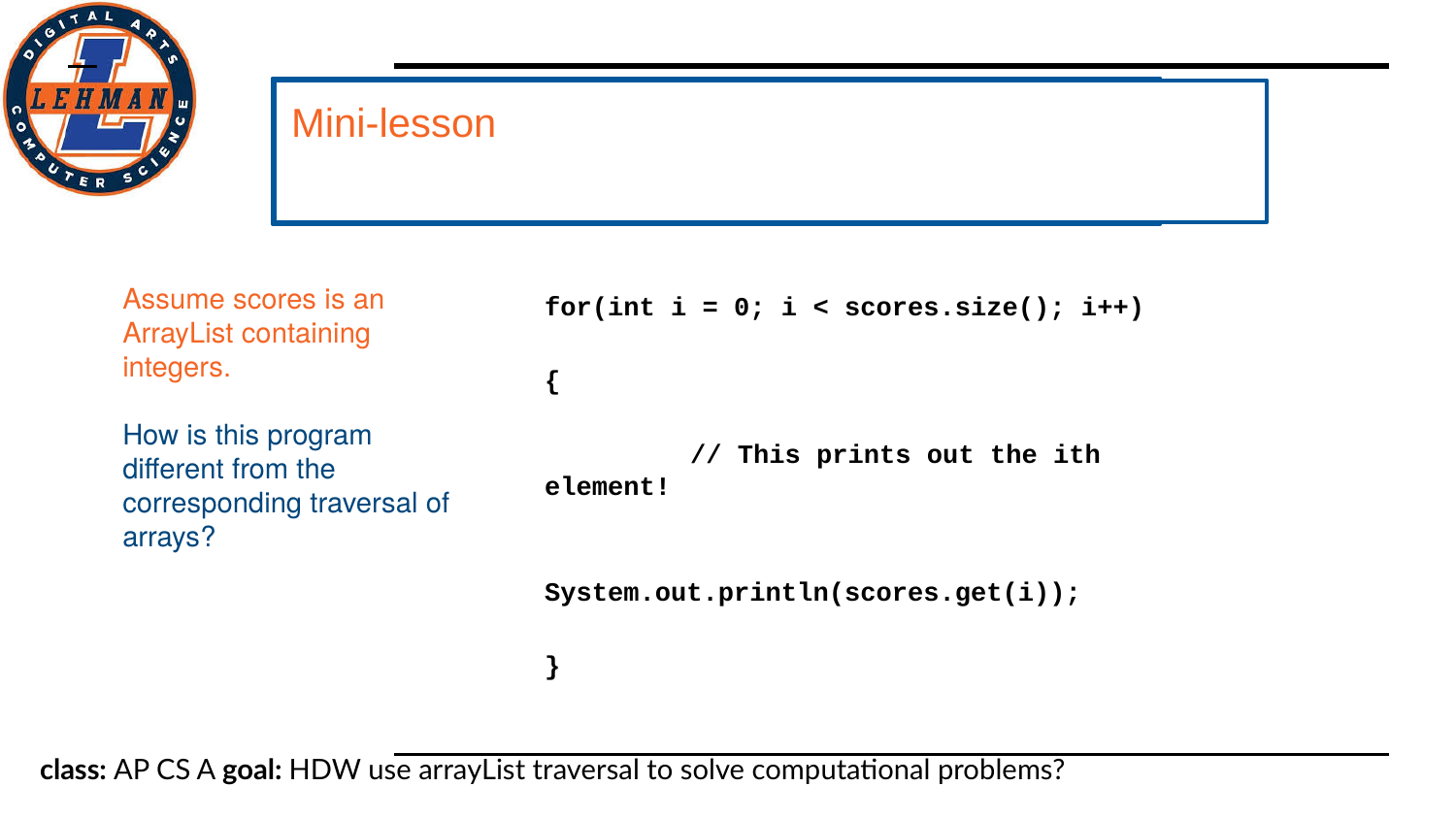

Mini-lesson
Assume scores is an ArrayList containing integers.

How is this program different from the corresponding traversal of arrays?
for(int i = 0; i < scores.size(); i++)
{
	// This prints out the ith element!
	System.out.println(scores.get(i));
}